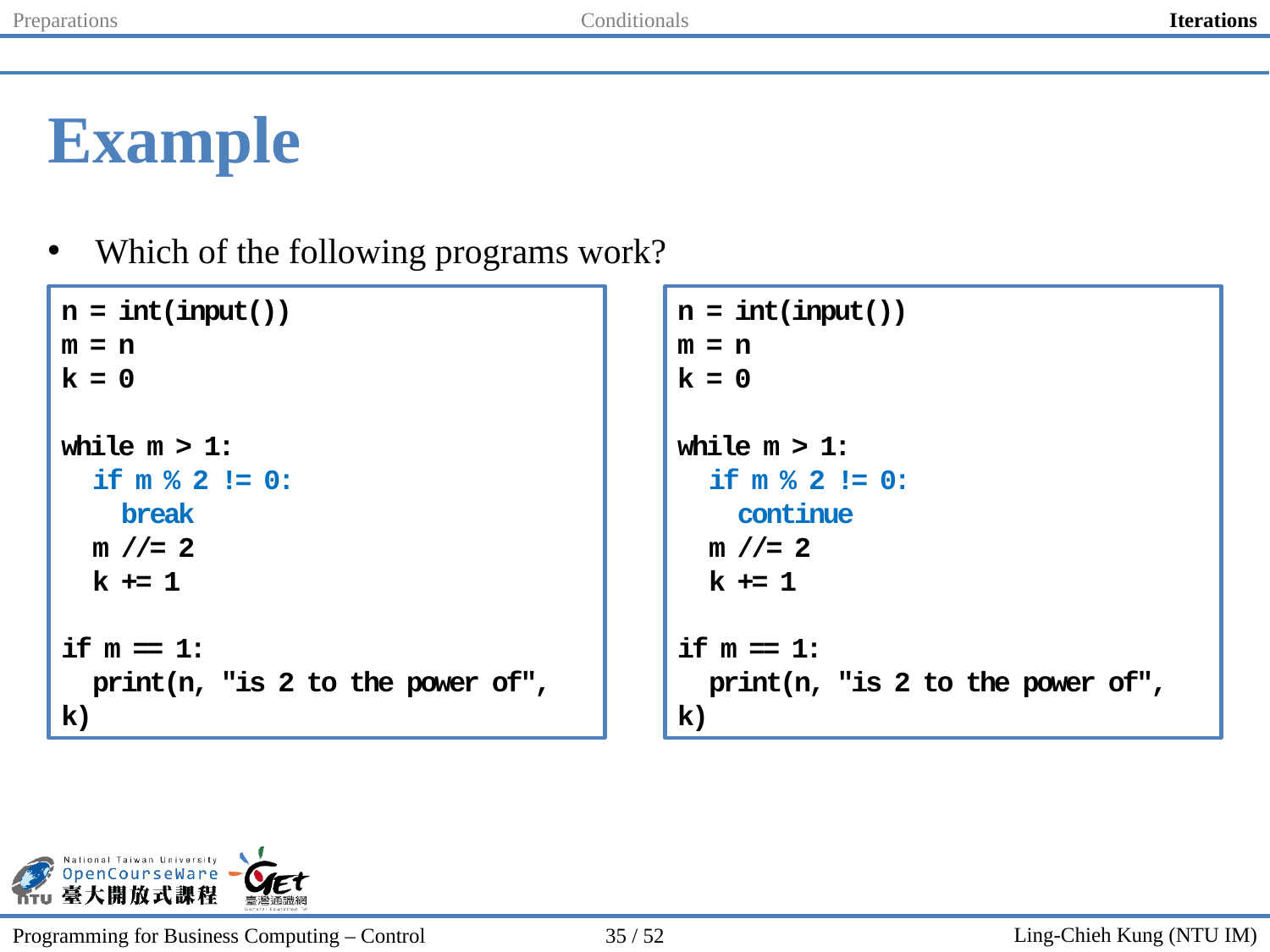

Preparations
Conditionals
Iterations

# Example
Which of the following programs work?
n = int(input())
m = n
k = 0

while m > 1:
  if m % 2 != 0:
    break
  m //= 2
  k += 1

if m == 1:
  print(n, "is 2 to the power of", k)
n = int(input())
m = n
k = 0

while m > 1:
  if m % 2 != 0:
    continue
  m //= 2
  k += 1

if m == 1:
  print(n, "is 2 to the power of", k)